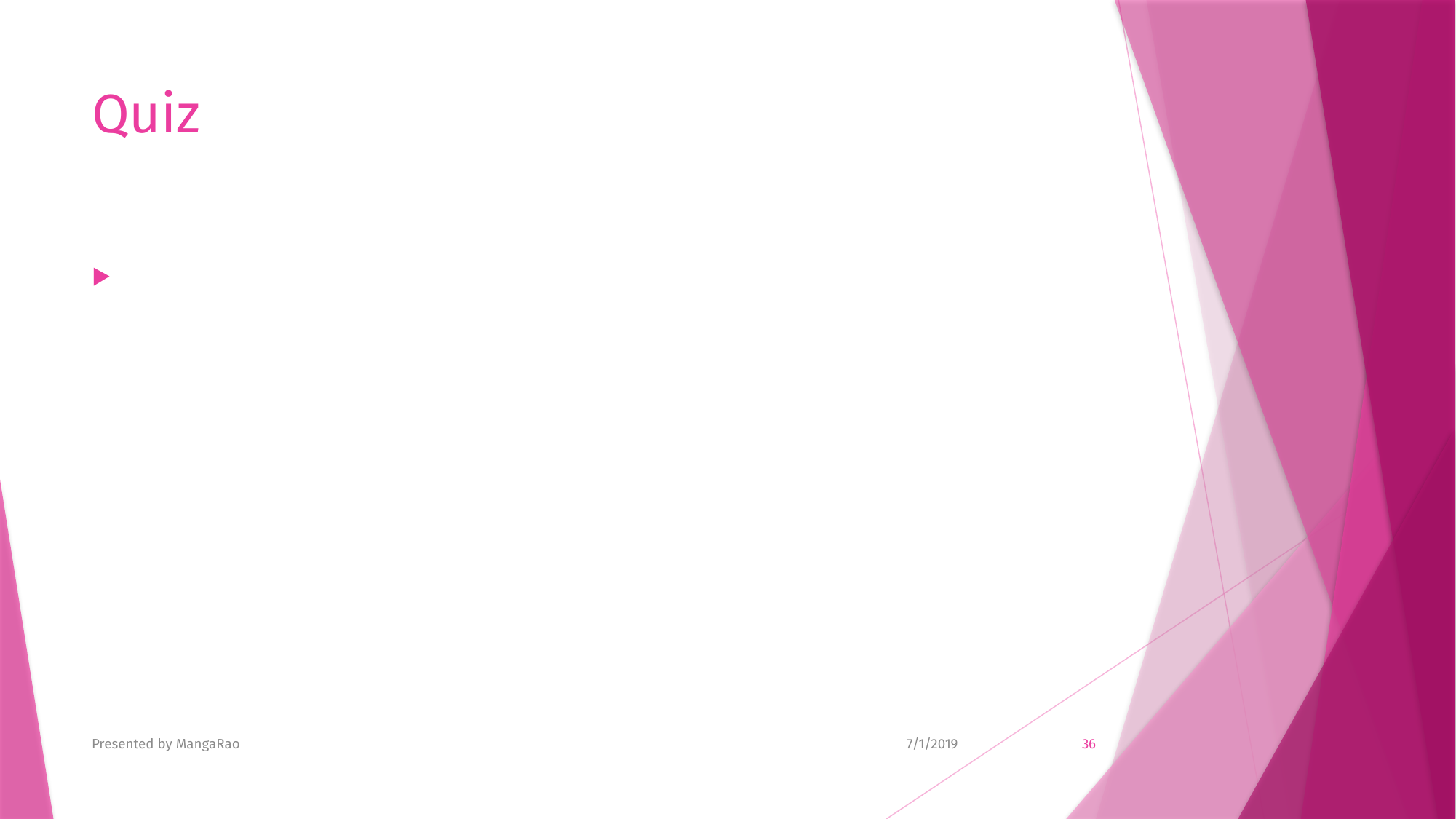

# Quiz

Presented by MangaRao
7/1/2019
36